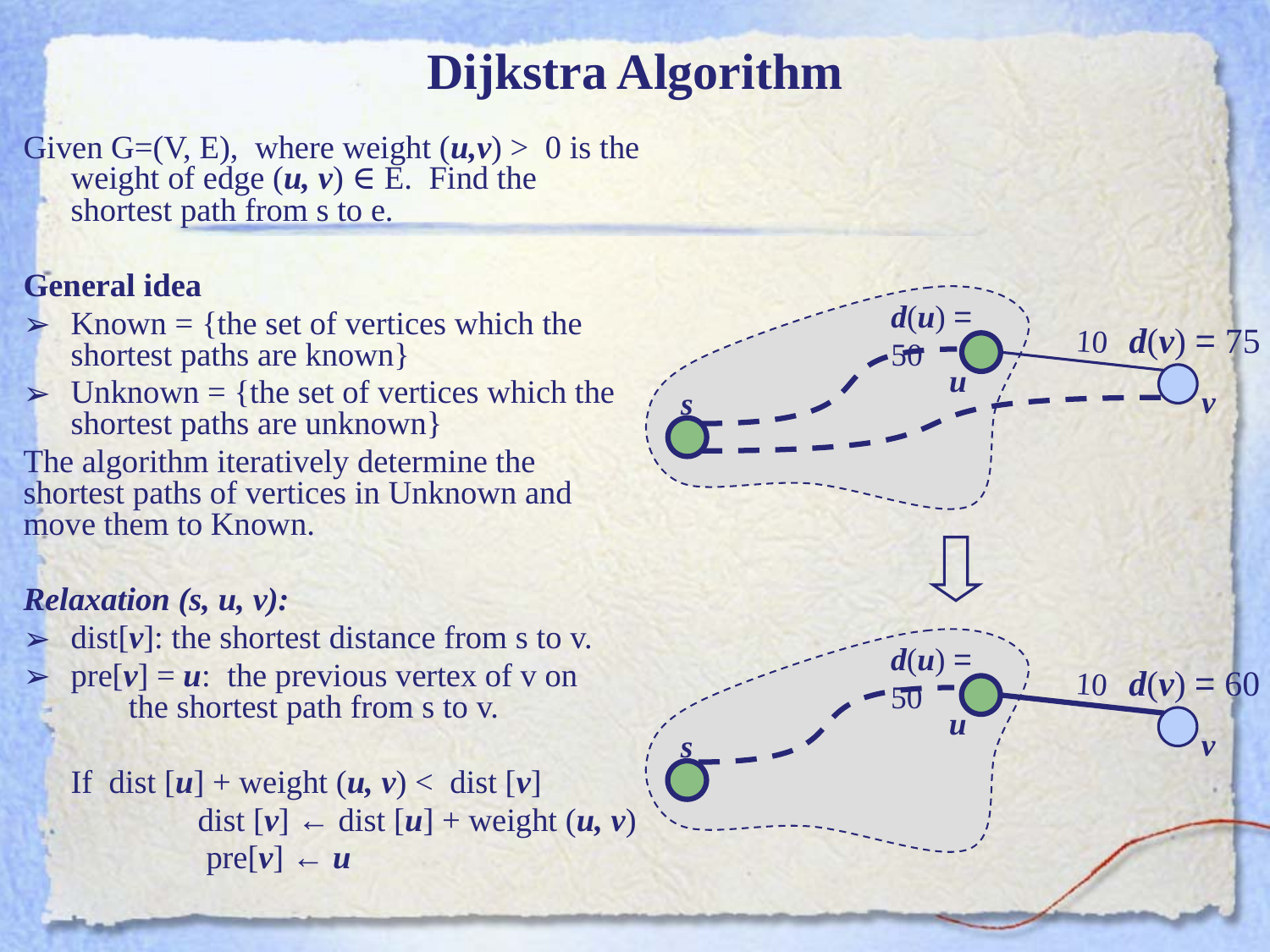

# Dijkstra Algorithm
Given G=(V, E),  where weight (u,v) >  0 is the weight of edge (u, v) ∈ E.  Find the shortest path from s to e.

General idea
Known = {the set of vertices which the shortest paths are known}
Unknown = {the set of vertices which the shortest paths are unknown}
The algorithm iteratively determine the shortest paths of vertices in Unknown and move them to Known.

Relaxation (s, u, v):
dist[v]: the shortest distance from s to v.
pre[v] = u:  the previous vertex of v on               the shortest path from s to v.

	If  dist [u] + weight (u, v) <  dist [v]
   	 	dist [v] ← dist [u] + weight (u, v)
 		 pre[v] ← u

d(u) = 50
d(v) = 75
10

u

v
s

d(u) = 50
d(v) = 60
10

u

v
s